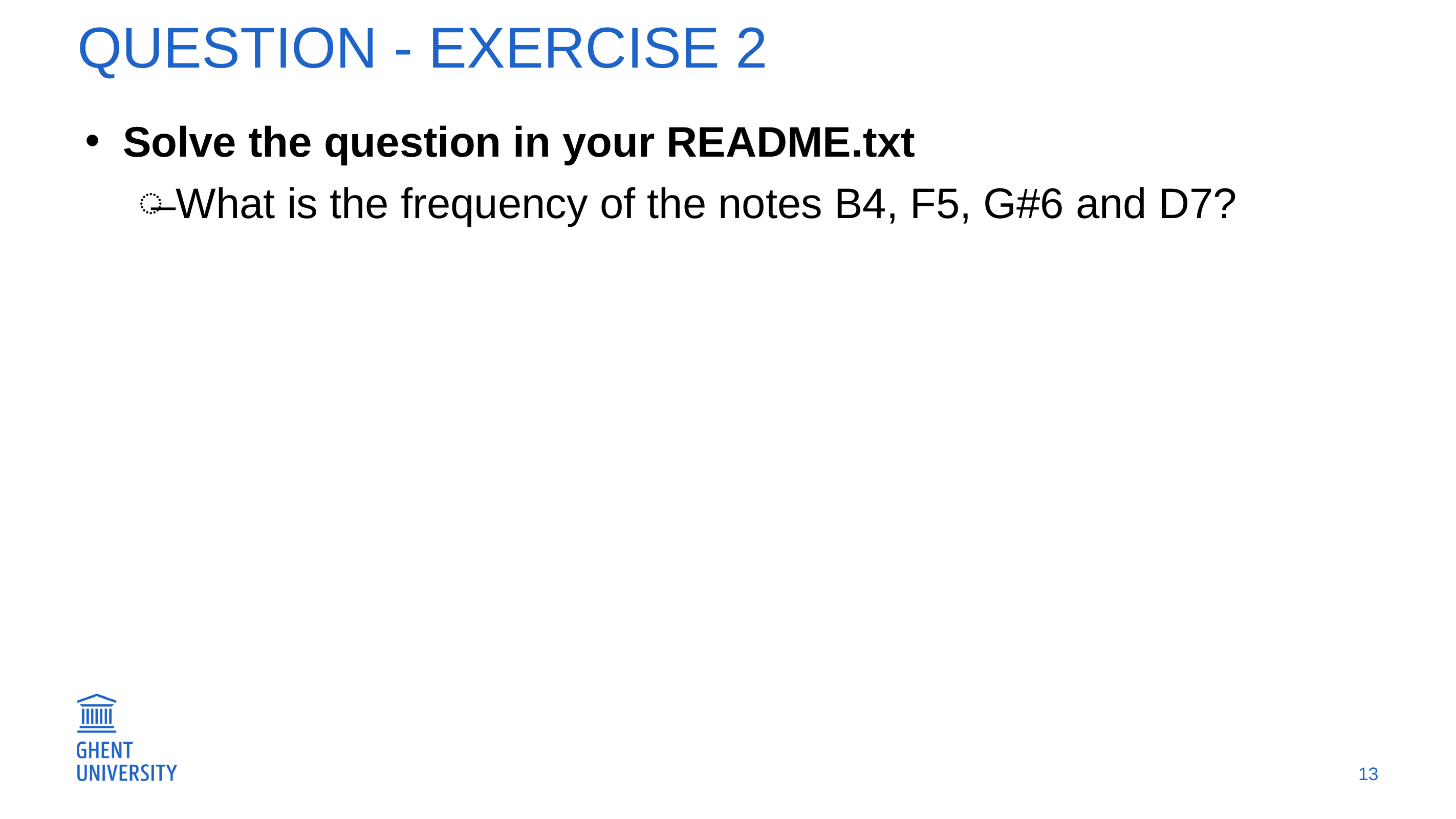

# Question - Exercise 2
Solve the question in your README.txt
What is the frequency of the notes B4, F5, G#6 and D7?
13